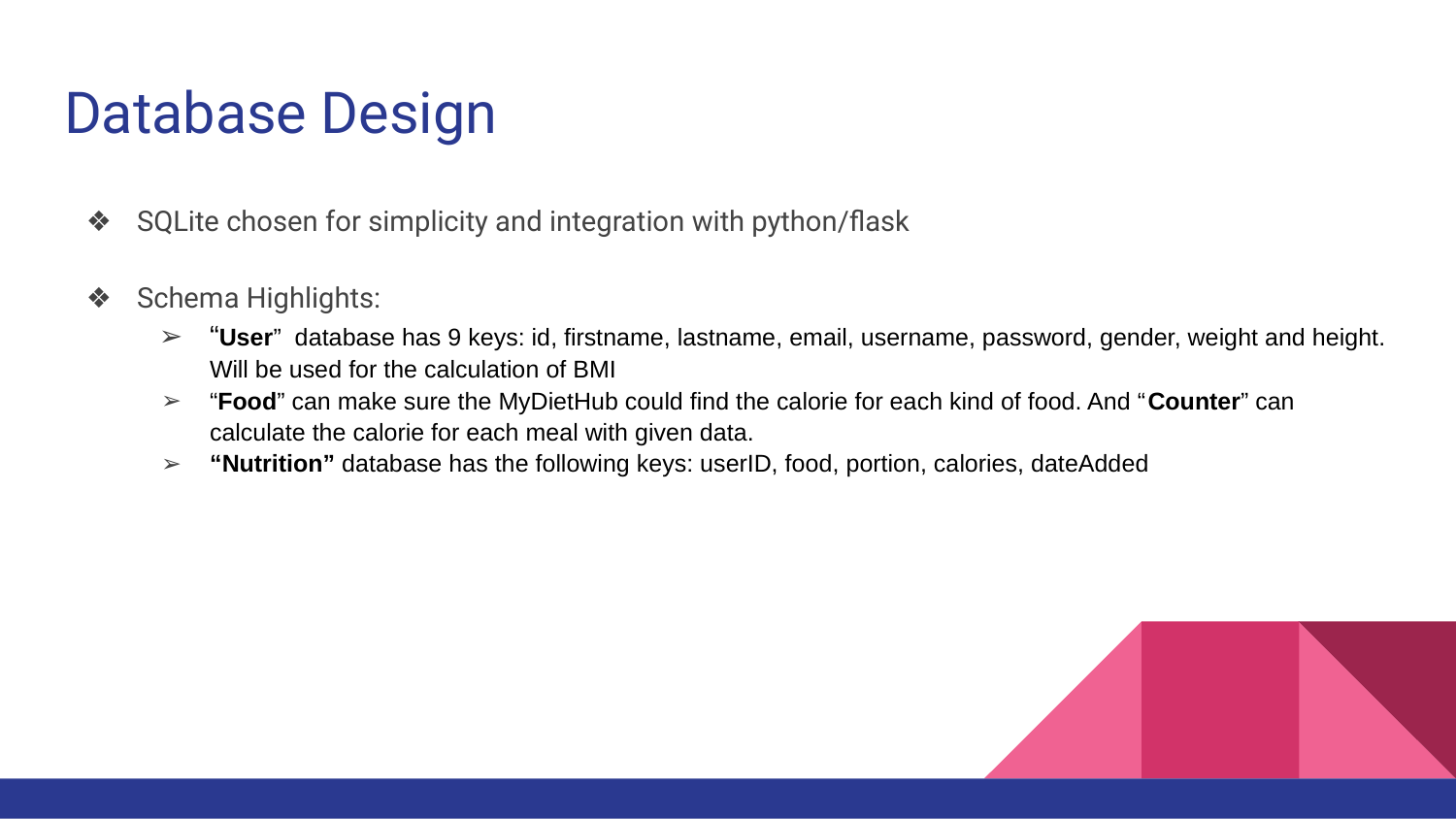

# Database Design
SQLite chosen for simplicity and integration with python/flask

Schema Highlights:
“User”  database has 9 keys: id, firstname, lastname, email, username, password, gender, weight and height. Will be used for the calculation of BMI
“Food” can make sure the MyDietHub could find the calorie for each kind of food. And “Counter” can calculate the calorie for each meal with given data.
“Nutrition” database has the following keys: userID, food, portion, calories, dateAdded